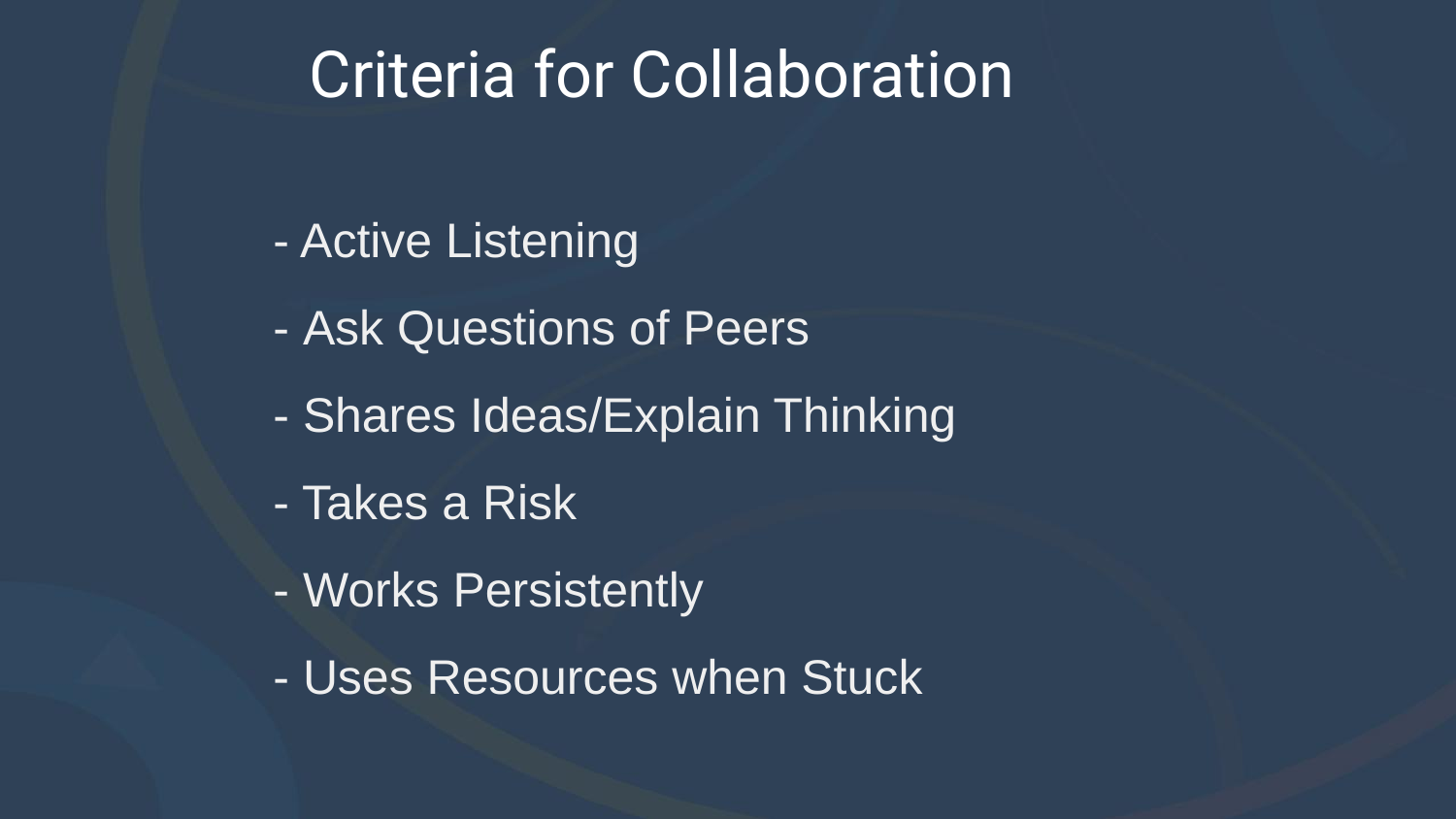

Criteria for Collaboration

- Active  Listening
-  Ask Questions of Peers
-  Shares Ideas/Explain Thinking
- Takes a Risk
- Works Persistently
- Uses Resources when Stuck